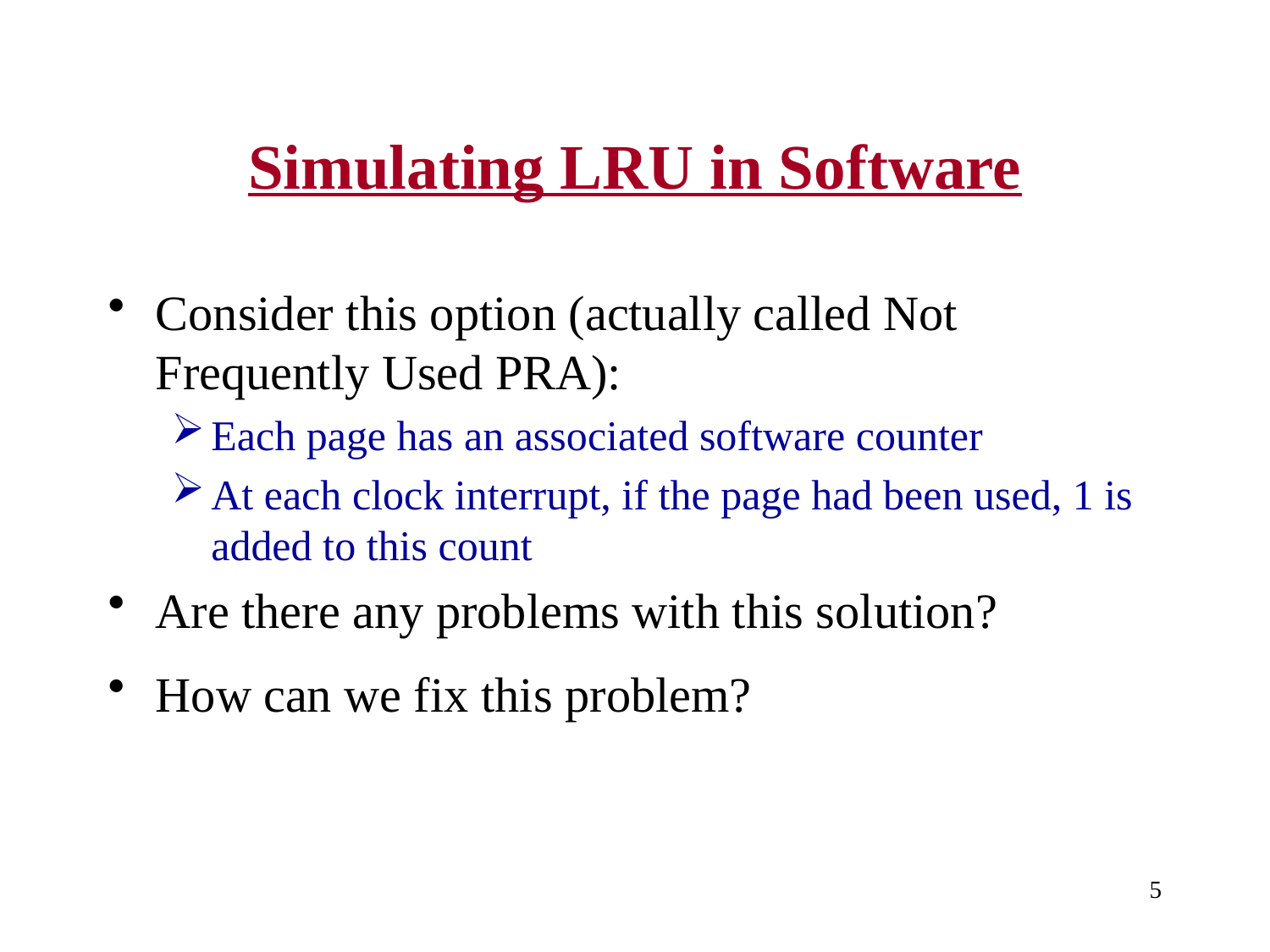

# Simulating LRU in Software
Consider this option (actually called Not Frequently Used PRA):
Each page has an associated software counter
At each clock interrupt, if the page had been used, 1 is added to this count
Are there any problems with this solution?

How can we fix this problem?

5